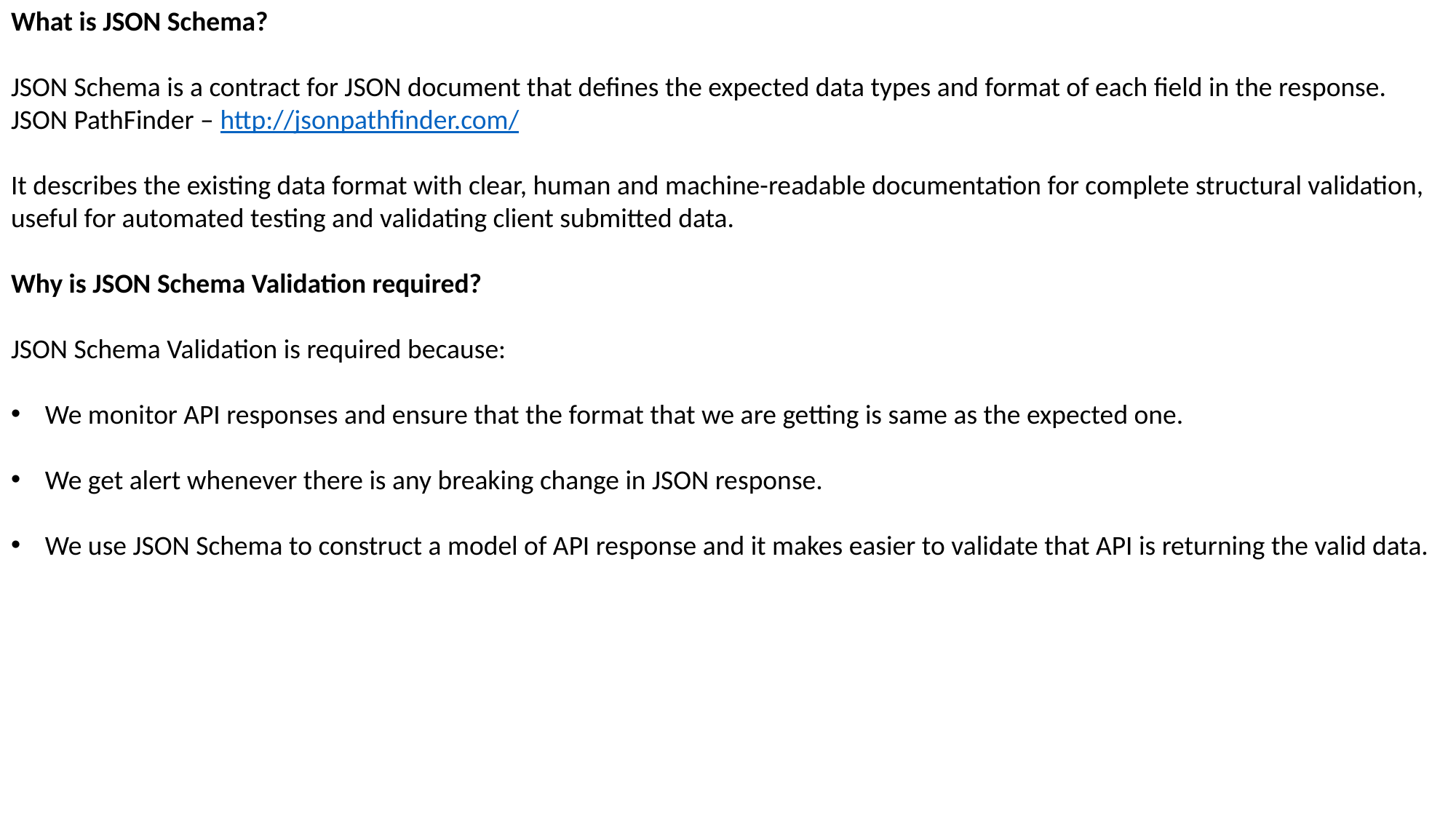

Example:
{

"Students": [
{
 "name": "John",
 "age": 10,
"country": "USA“
 },
{
 "name": "Mark",
 "age": 12,
 "country": "USA“
 }
 ]
}

What is JSON Schema?

JSON Schema is a contract for JSON document that defines the expected data types and format of each field in the response.
JSON PathFinder – http://jsonpathfinder.com/

It describes the existing data format with clear, human and machine-readable documentation for complete structural validation, useful for automated testing and validating client submitted data.

Why is JSON Schema Validation required?

JSON Schema Validation is required because:

We monitor API responses and ensure that the format that we are getting is same as the expected one.

We get alert whenever there is any breaking change in JSON response.

We use JSON Schema to construct a model of API response and it makes easier to validate that API is returning the valid data.